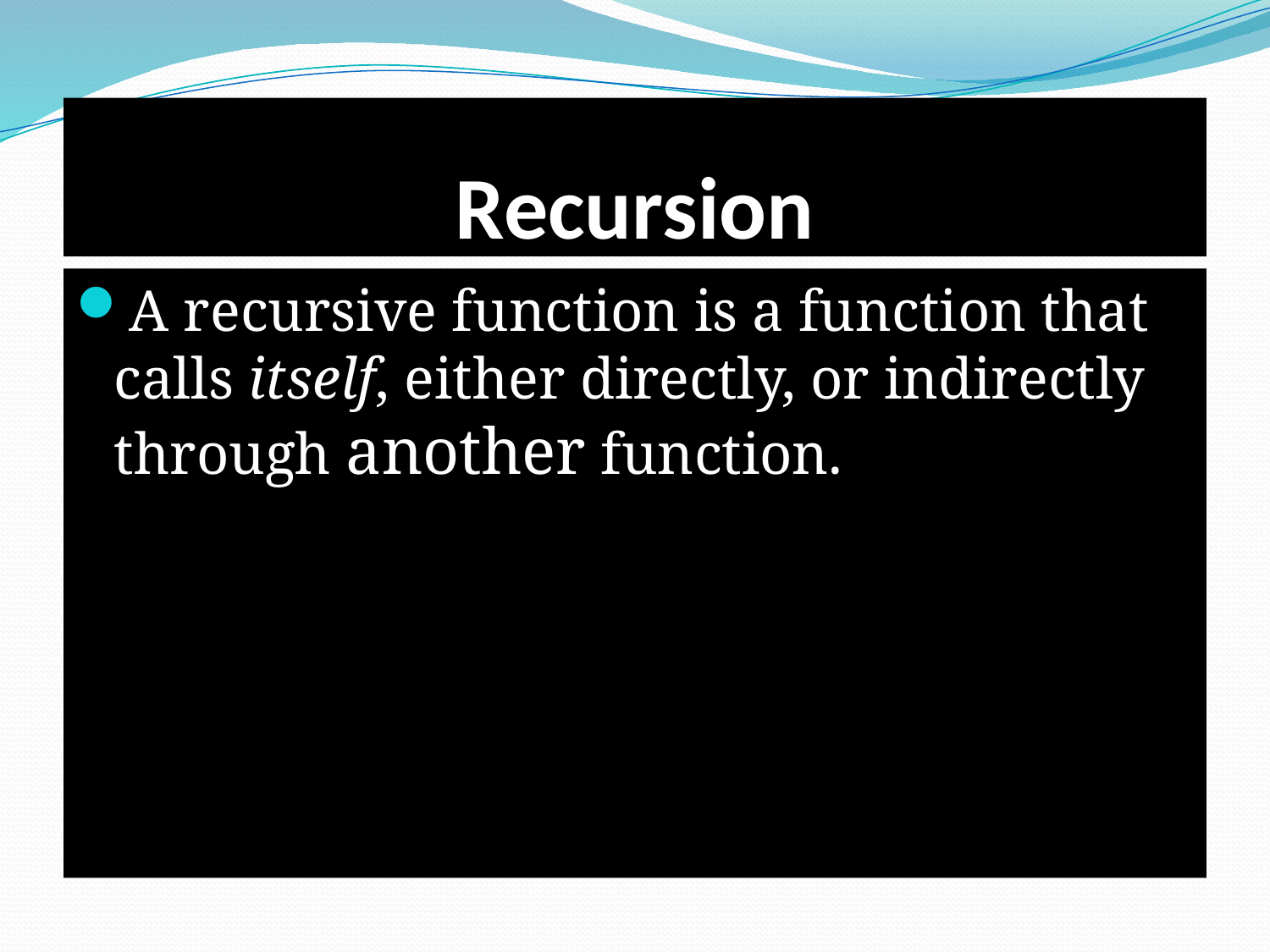

# Recursion
A recursive function is a function that calls itself, either directly, or indirectly through another function.